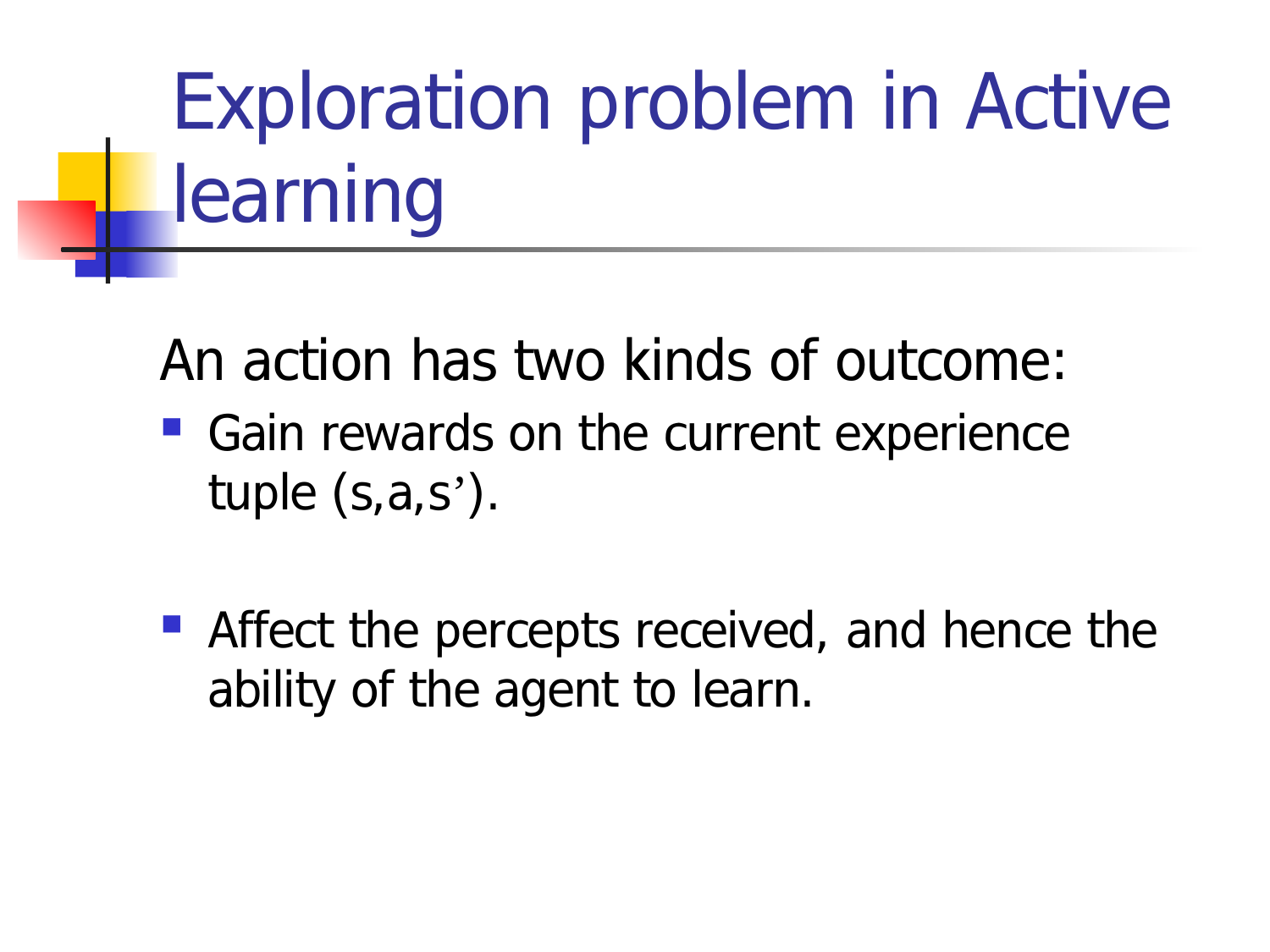

# Exploration problem in Active learning
An action has two kinds of outcome:
Gain rewards on the current experience tuple (s,a,s’).

Affect the percepts received, and hence the ability of the agent to learn.